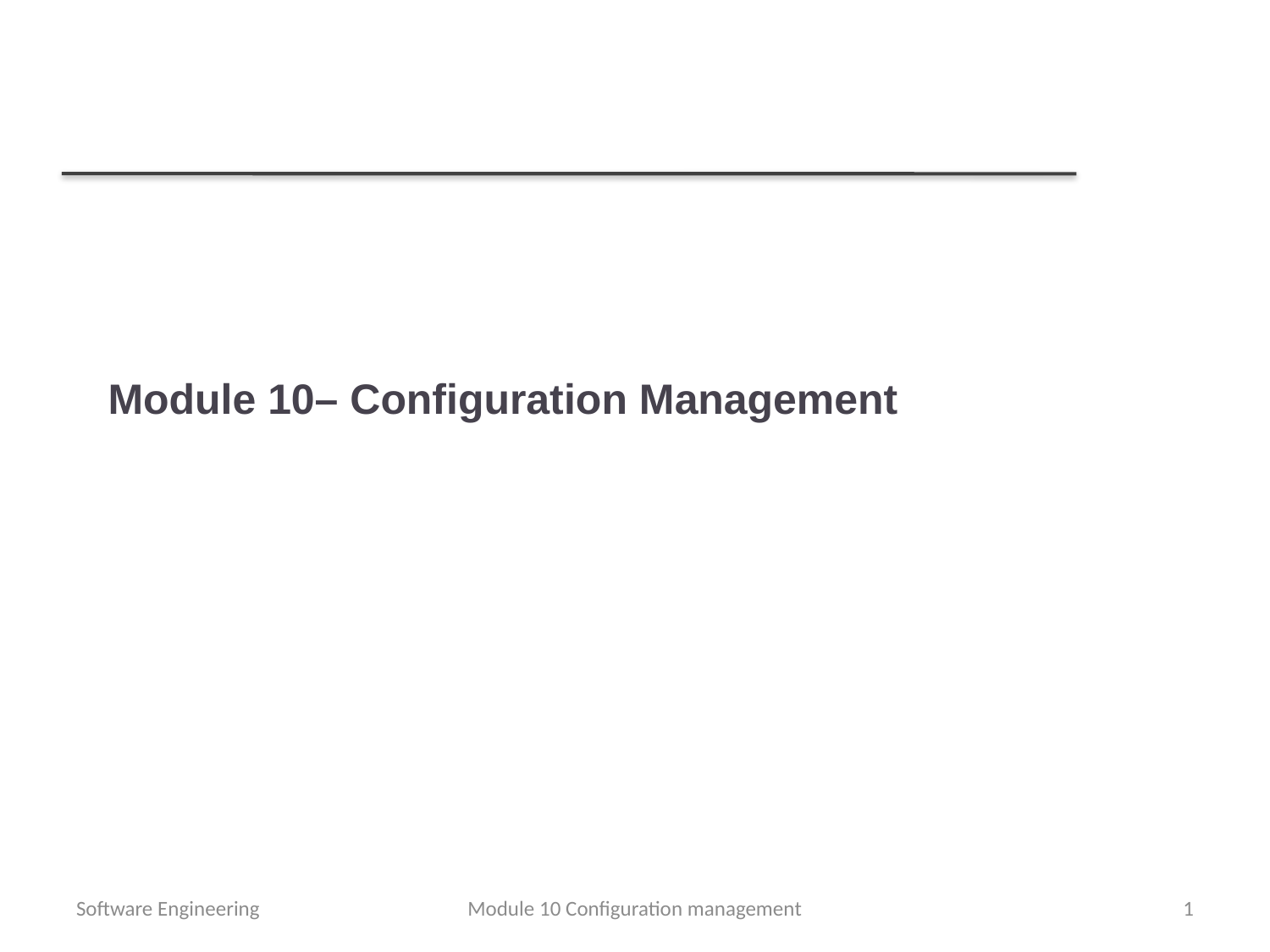

# Module 10– Configuration Management

Software Engineering
Module 10 Configuration management
1